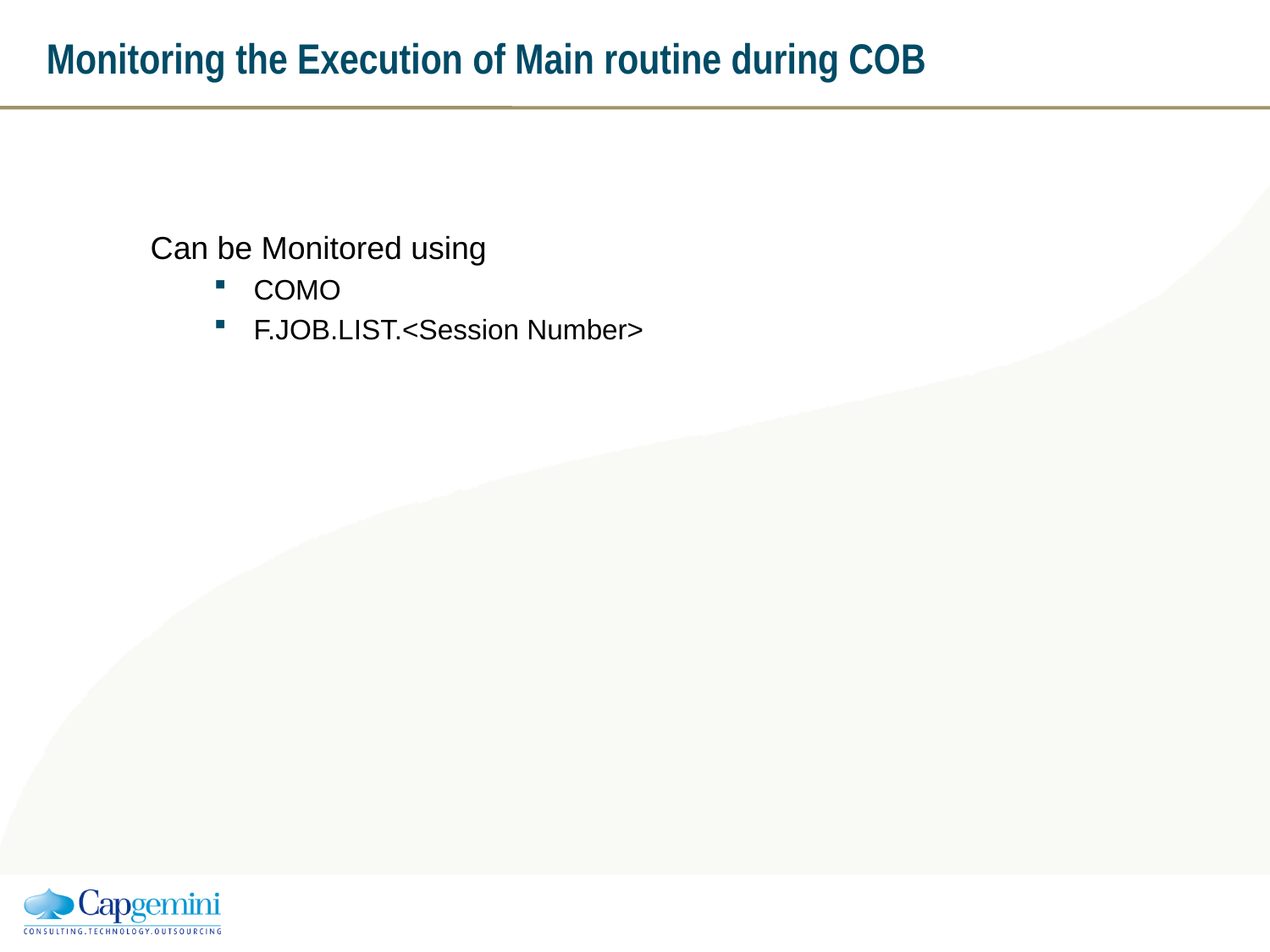

Monitoring the Execution of Main routine during COB
Can be Monitored using
COMO
F.JOB.LIST.<Session Number>